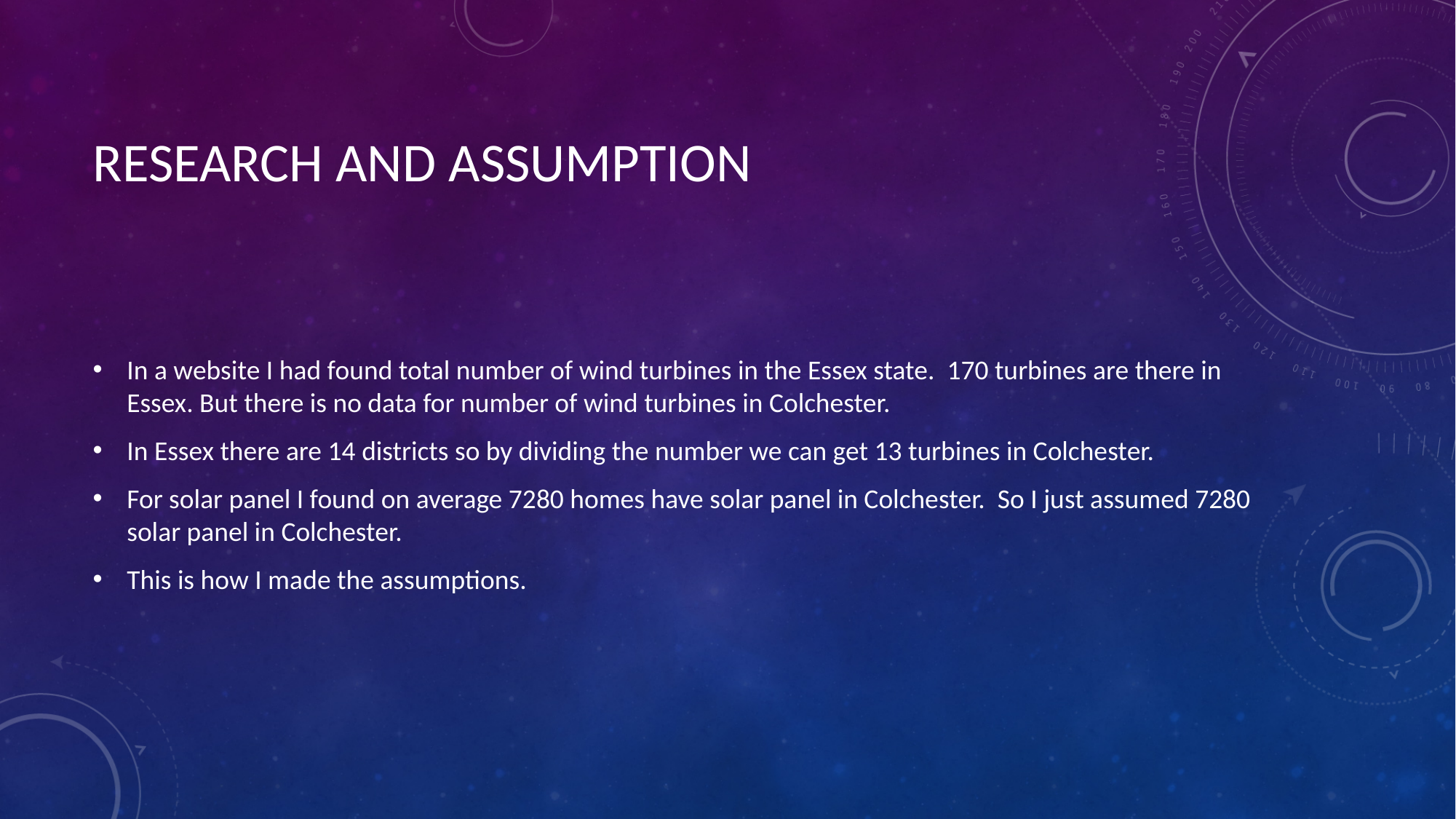

# Research and assumption
In a website I had found total number of wind turbines in the Essex state.  170 turbines are there in Essex. But there is no data for number of wind turbines in Colchester.
In Essex there are 14 districts so by dividing the number we can get 13 turbines in Colchester.
For solar panel I found on average 7280 homes have solar panel in Colchester.  So I just assumed 7280 solar panel in Colchester.
This is how I made the assumptions.